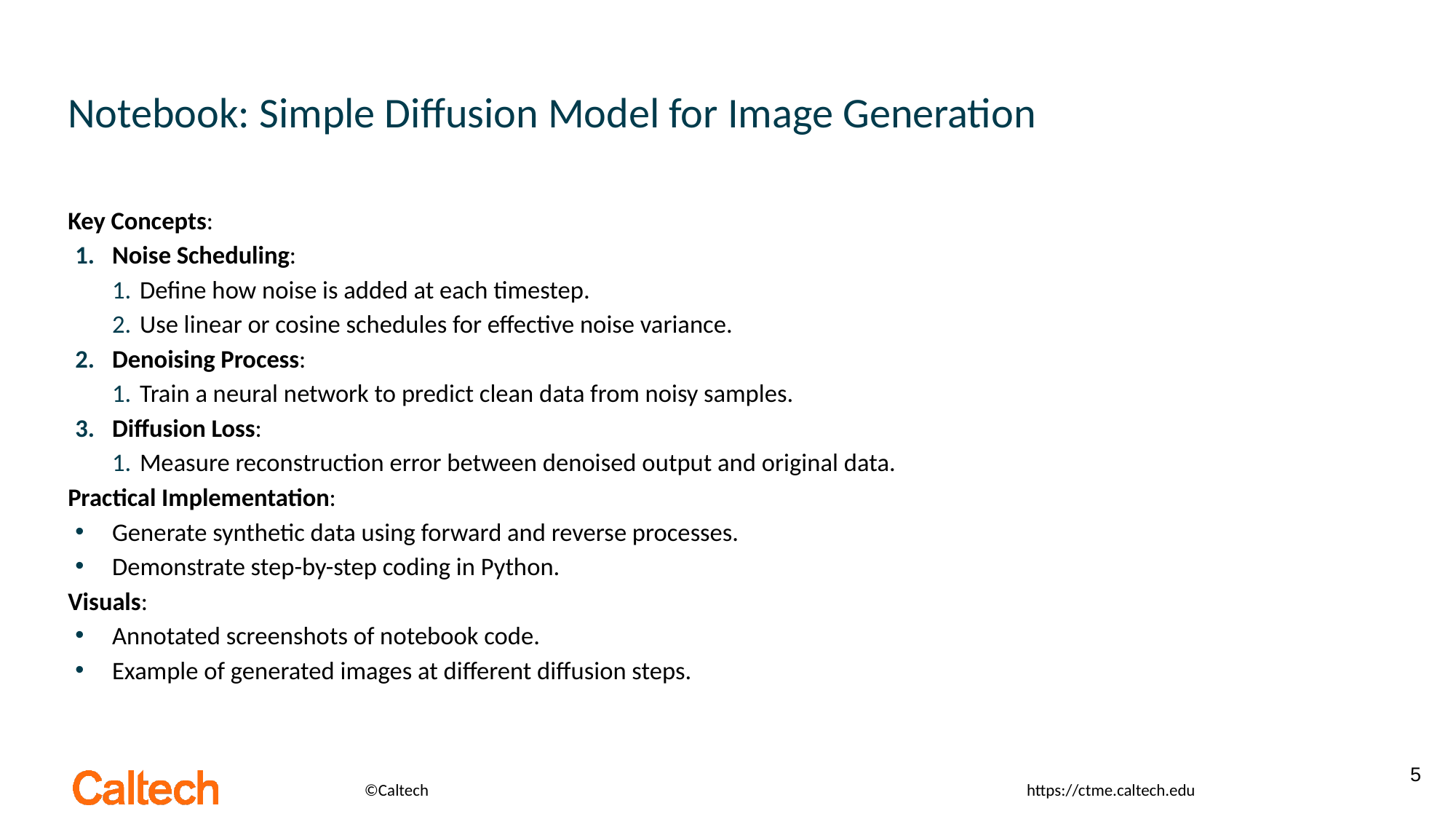

# Notebook: Simple Diffusion Model for Image Generation
Key Concepts:
Noise Scheduling:
Define how noise is added at each timestep.
Use linear or cosine schedules for effective noise variance.
Denoising Process:
Train a neural network to predict clean data from noisy samples.
Diffusion Loss:
Measure reconstruction error between denoised output and original data.
Practical Implementation:
Generate synthetic data using forward and reverse processes.
Demonstrate step-by-step coding in Python.
Visuals:
Annotated screenshots of notebook code.
Example of generated images at different diffusion steps.

5